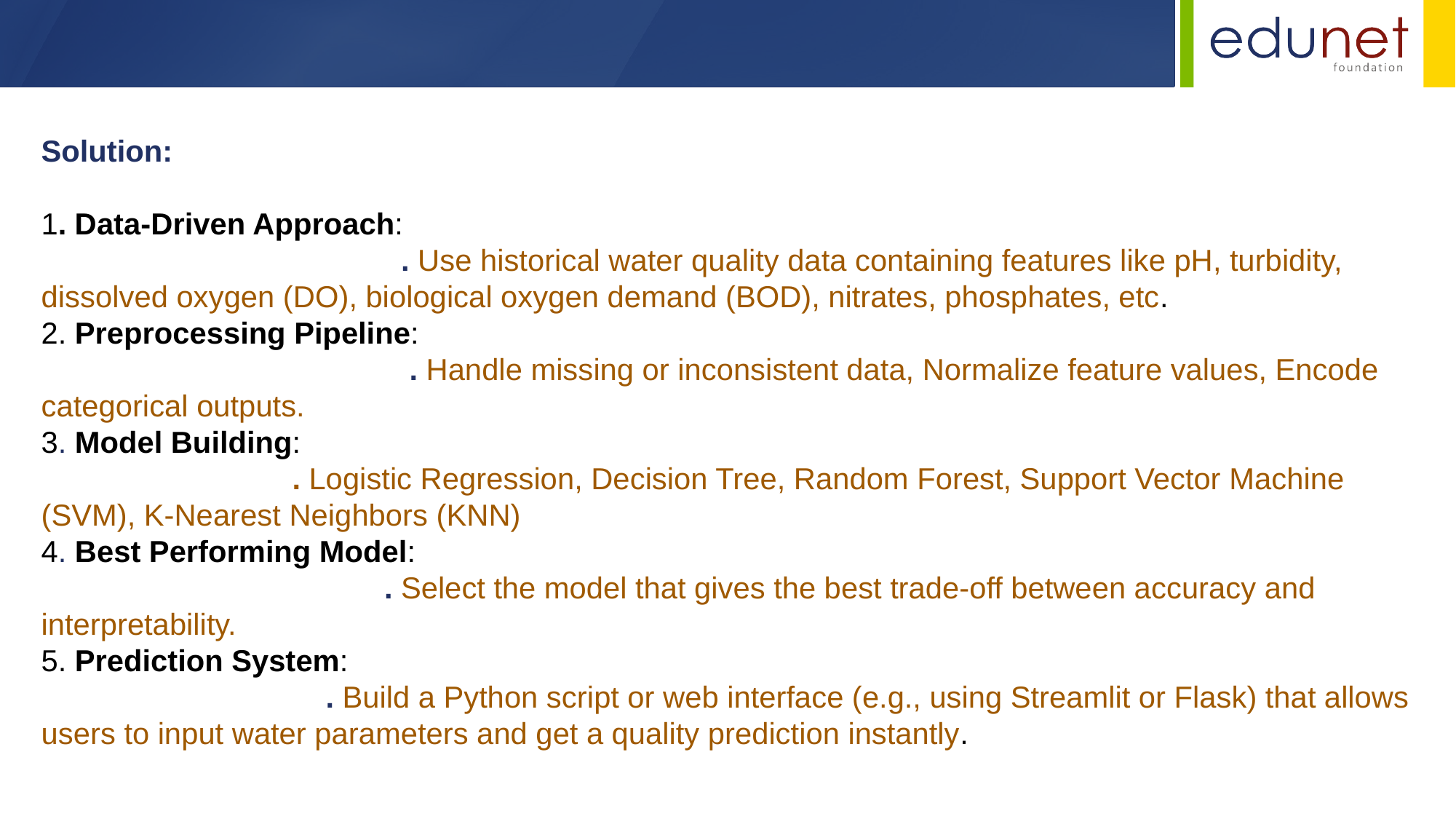

Solution:

1. Data-Driven Approach:
                                           . Use historical water quality data containing features like pH, turbidity, dissolved oxygen (DO), biological oxygen demand (BOD), nitrates, phosphates, etc.
2. Preprocessing Pipeline:
                                            . Handle missing or inconsistent data, Normalize feature values, Encode categorical outputs.
3. Model Building:
                              . Logistic Regression, Decision Tree, Random Forest, Support Vector Machine (SVM), K-Nearest Neighbors (KNN)
4. Best Performing Model:
                                         . Select the model that gives the best trade-off between accuracy and interpretability.
5. Prediction System:
                                  . Build a Python script or web interface (e.g., using Streamlit or Flask) that allows users to input water parameters and get a quality prediction instantly.